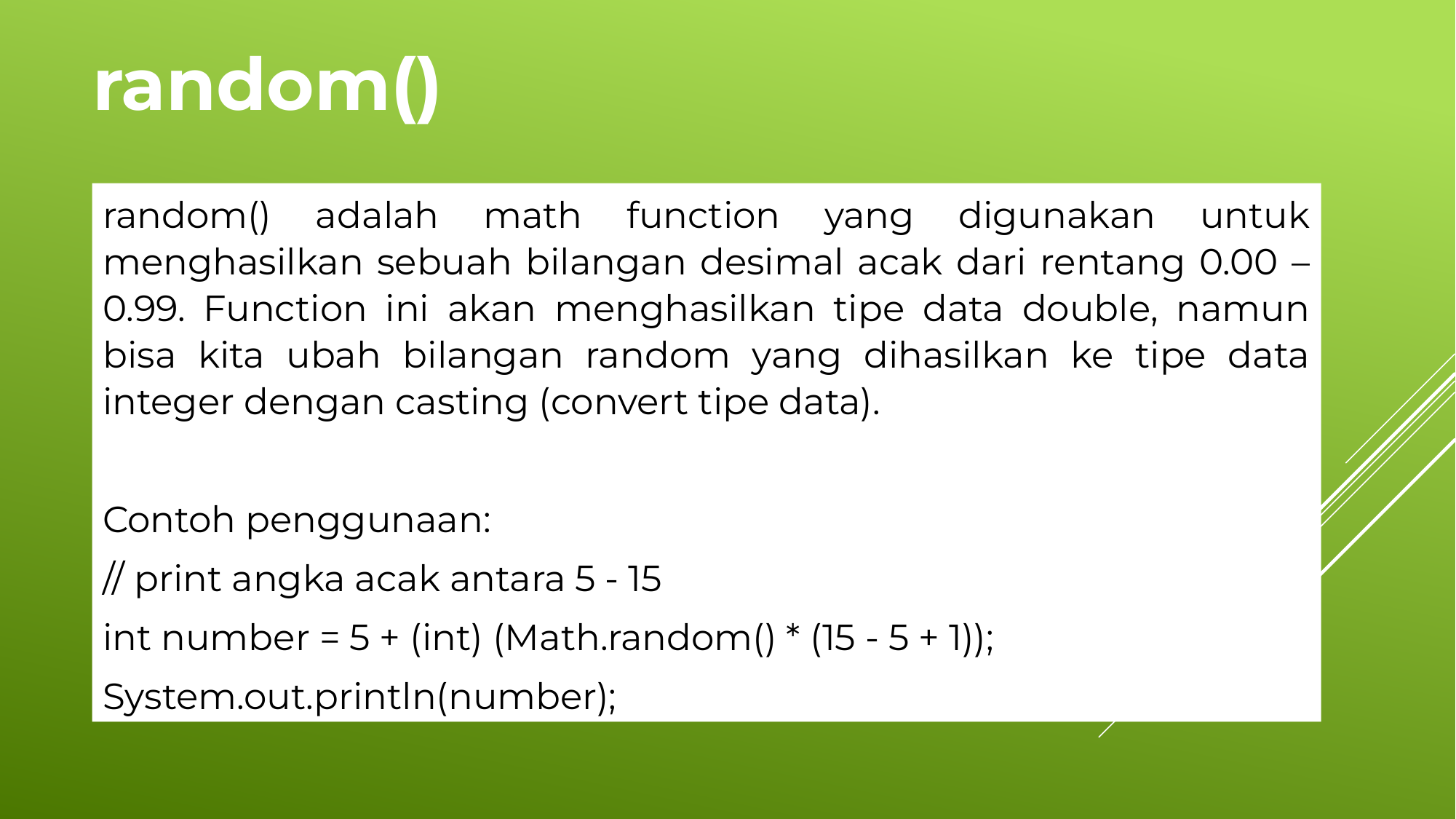

random()
random() adalah math function yang digunakan untuk menghasilkan sebuah bilangan desimal acak dari rentang 0.00 – 0.99. Function ini akan menghasilkan tipe data double, namun bisa kita ubah bilangan random yang dihasilkan ke tipe data integer dengan casting (convert tipe data).

Contoh penggunaan:
// print angka acak antara 5 - 15
int number = 5 + (int) (Math.random() * (15 - 5 + 1));
System.out.println(number);